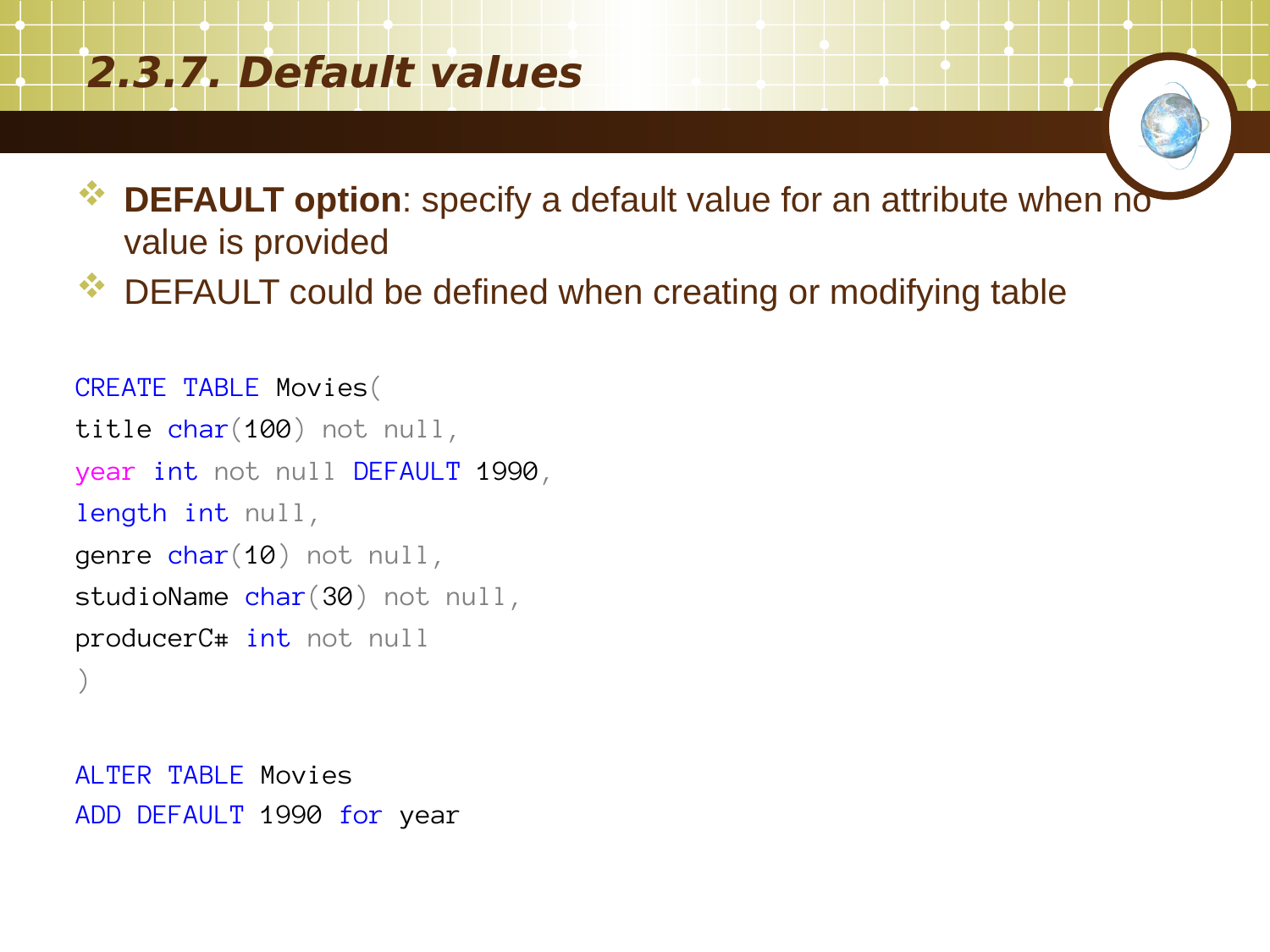

# 2.3.7. Default values
DEFAULT option: specify a default value for an attribute when no value is provided
DEFAULT could be defined when creating or modifying table

CREATE TABLE Movies(
title char(100) not null,
year int not null DEFAULT 1990,
length int null,
genre char(10) not null,
studioName char(30) not null,
producerC# int not null
)

ALTER TABLE Movies
ADD DEFAULT 1990 for year